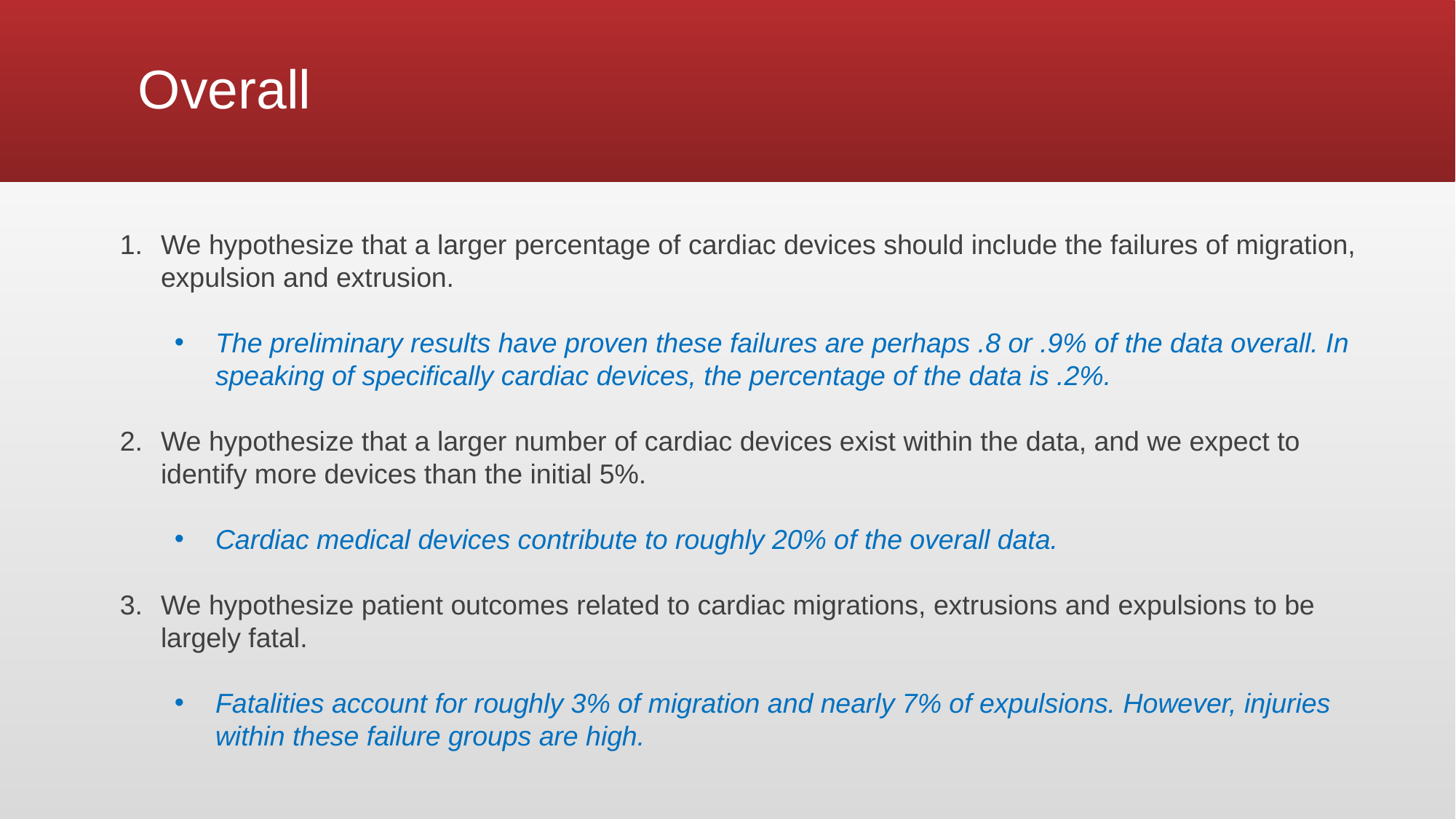

# Overall
We hypothesize that a larger percentage of cardiac devices should include the failures of migration, expulsion and extrusion.

The preliminary results have proven these failures are perhaps .8 or .9% of the data overall. In speaking of specifically cardiac devices, the percentage of the data is .2%.

We hypothesize that a larger number of cardiac devices exist within the data, and we expect to identify more devices than the initial 5%.

Cardiac medical devices contribute to roughly 20% of the overall data.

We hypothesize patient outcomes related to cardiac migrations, extrusions and expulsions to be largely fatal.

Fatalities account for roughly 3% of migration and nearly 7% of expulsions. However, injuries within these failure groups are high.